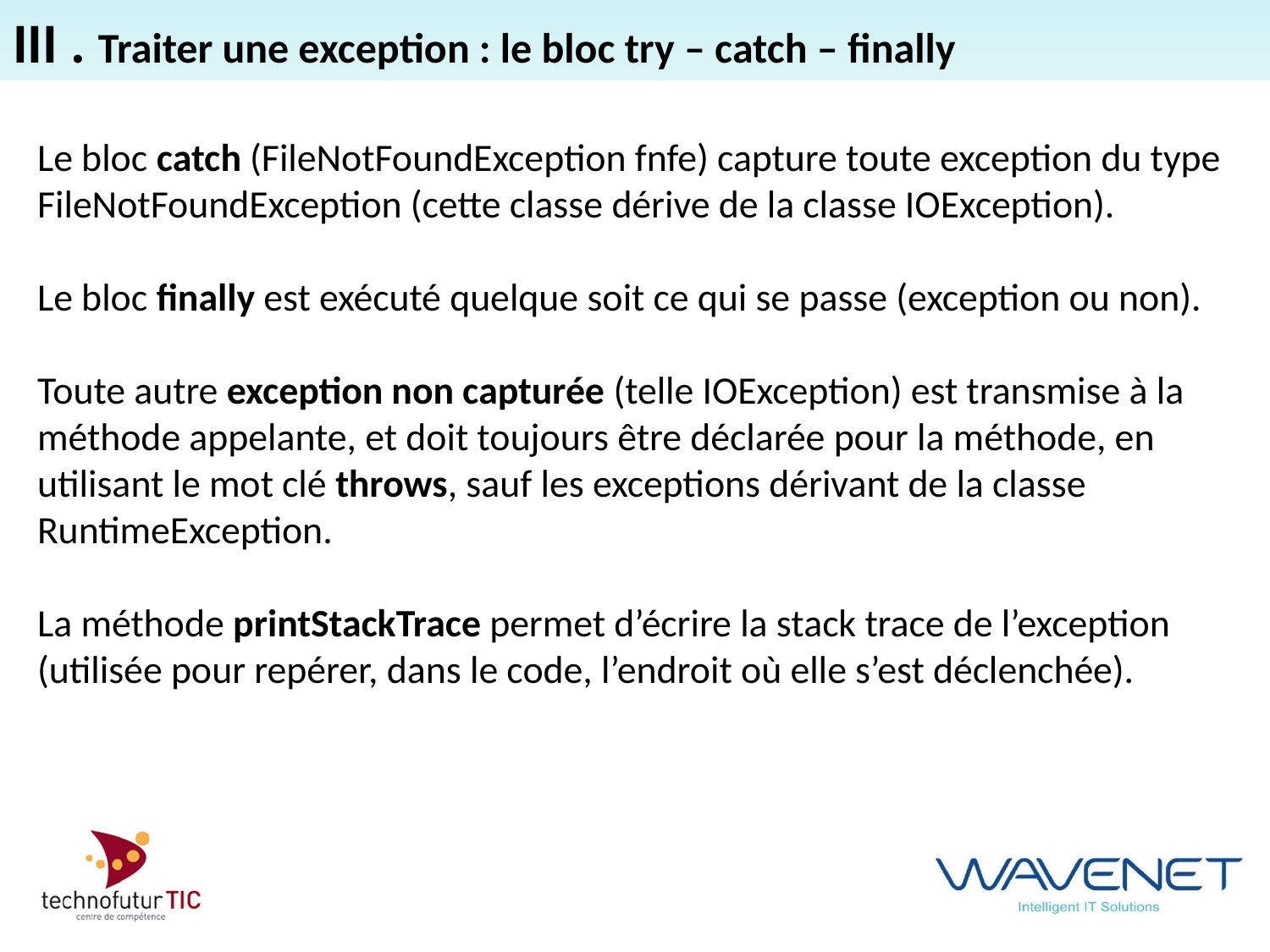

III . Traiter une exception : le bloc try – catch – finally
Le bloc catch (FileNotFoundException fnfe) capture toute exception du type FileNotFoundException (cette classe dérive de la classe IOException).

Le bloc finally est exécuté quelque soit ce qui se passe (exception ou non).

Toute autre exception non capturée (telle IOException) est transmise à la méthode appelante, et doit toujours être déclarée pour la méthode, en utilisant le mot clé throws, sauf les exceptions dérivant de la classe RuntimeException.

La méthode printStackTrace permet d’écrire la stack trace de l’exception (utilisée pour repérer, dans le code, l’endroit où elle s’est déclenchée).